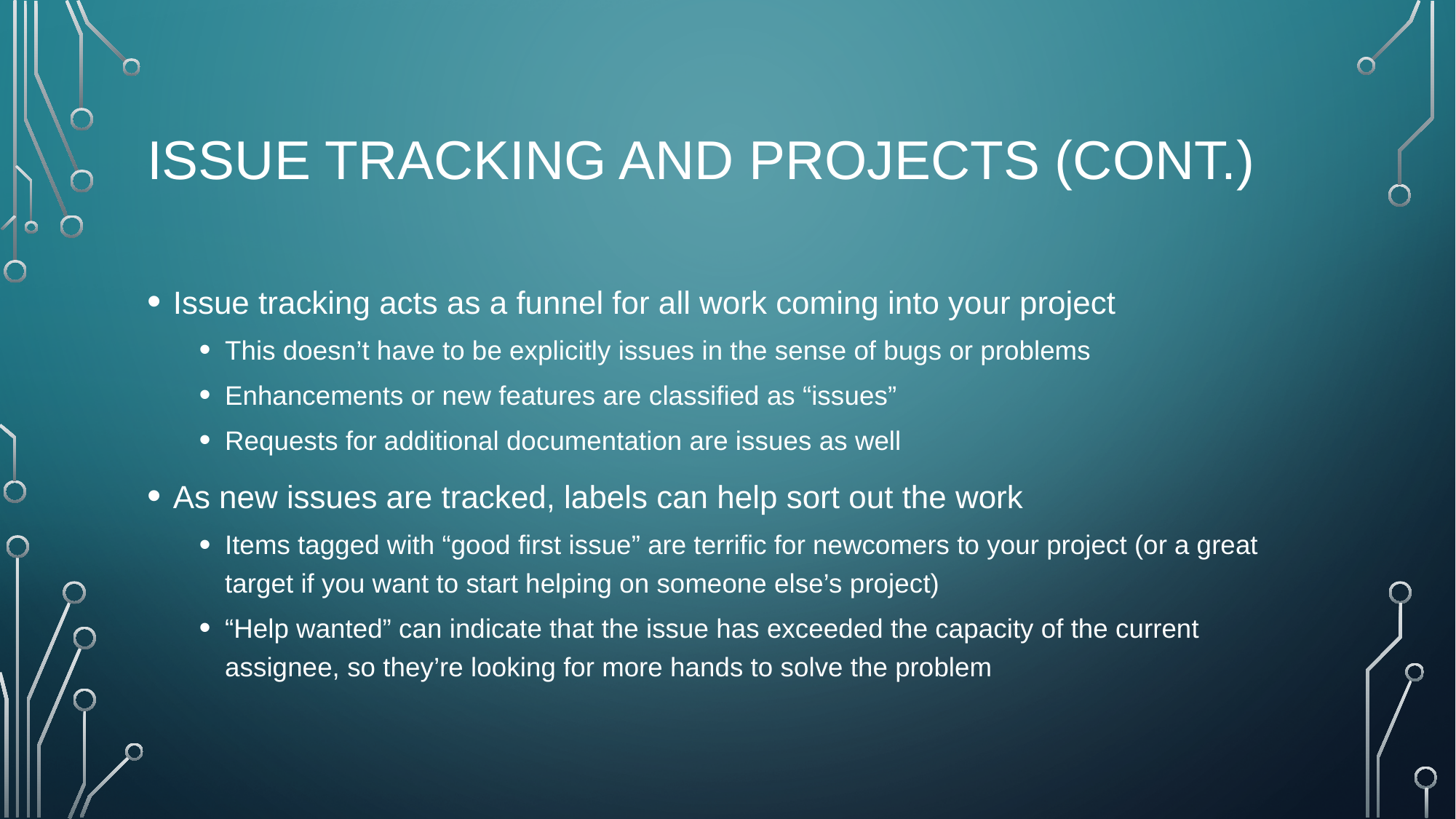

# Issue tracking and projects (Cont.)
Issue tracking acts as a funnel for all work coming into your project
This doesn’t have to be explicitly issues in the sense of bugs or problems
Enhancements or new features are classified as “issues”
Requests for additional documentation are issues as well
As new issues are tracked, labels can help sort out the work
Items tagged with “good first issue” are terrific for newcomers to your project (or a great target if you want to start helping on someone else’s project)
“Help wanted” can indicate that the issue has exceeded the capacity of the current assignee, so they’re looking for more hands to solve the problem